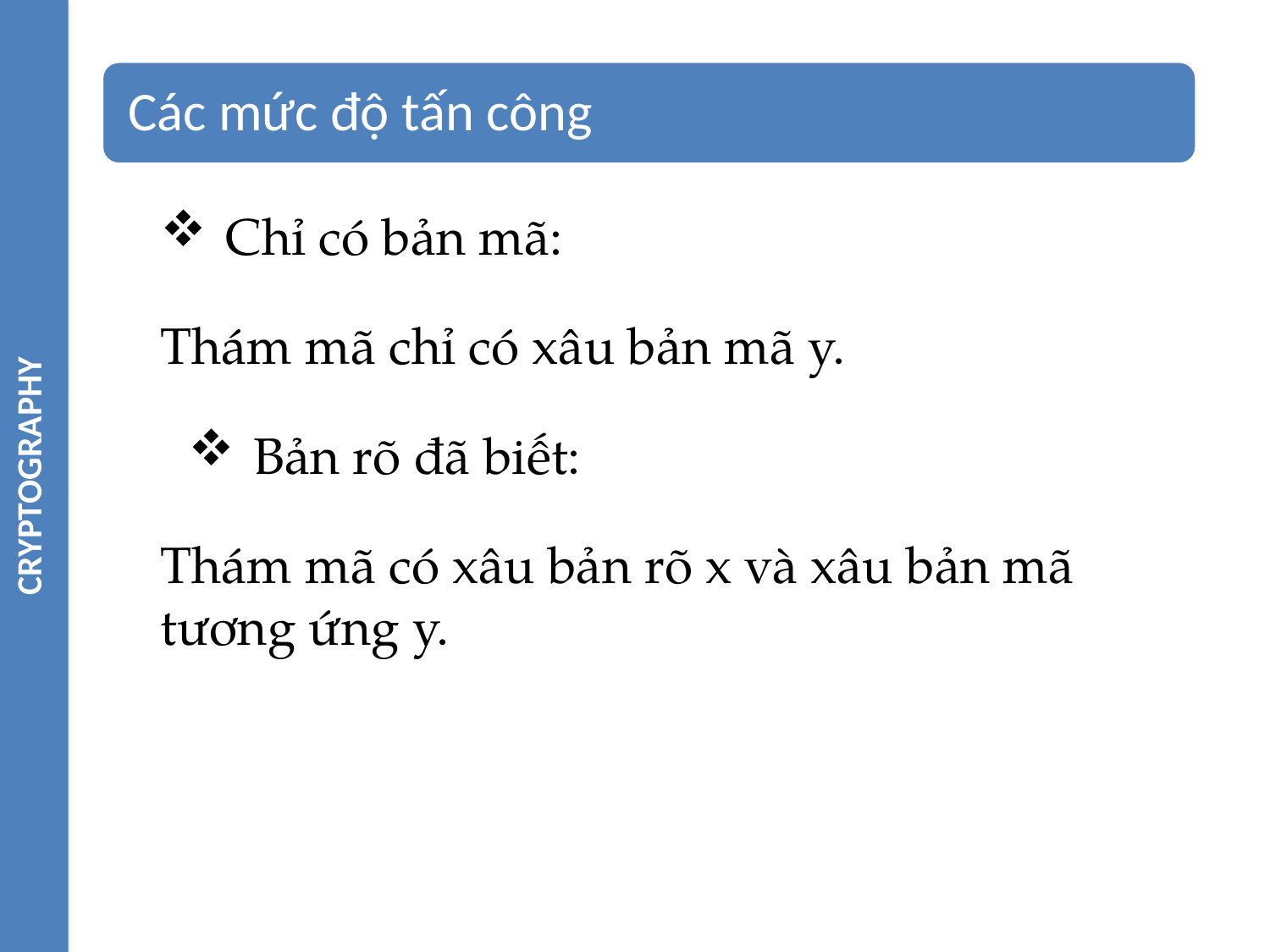

CRYPTOGRAPHY
Các mức độ tấn công
Chỉ có bản mã:
Thám mã chỉ có xâu bản mã y.
Bản rõ đã biết:
Thám mã có xâu bản rõ x và xâu bản mã
tương ứng y.